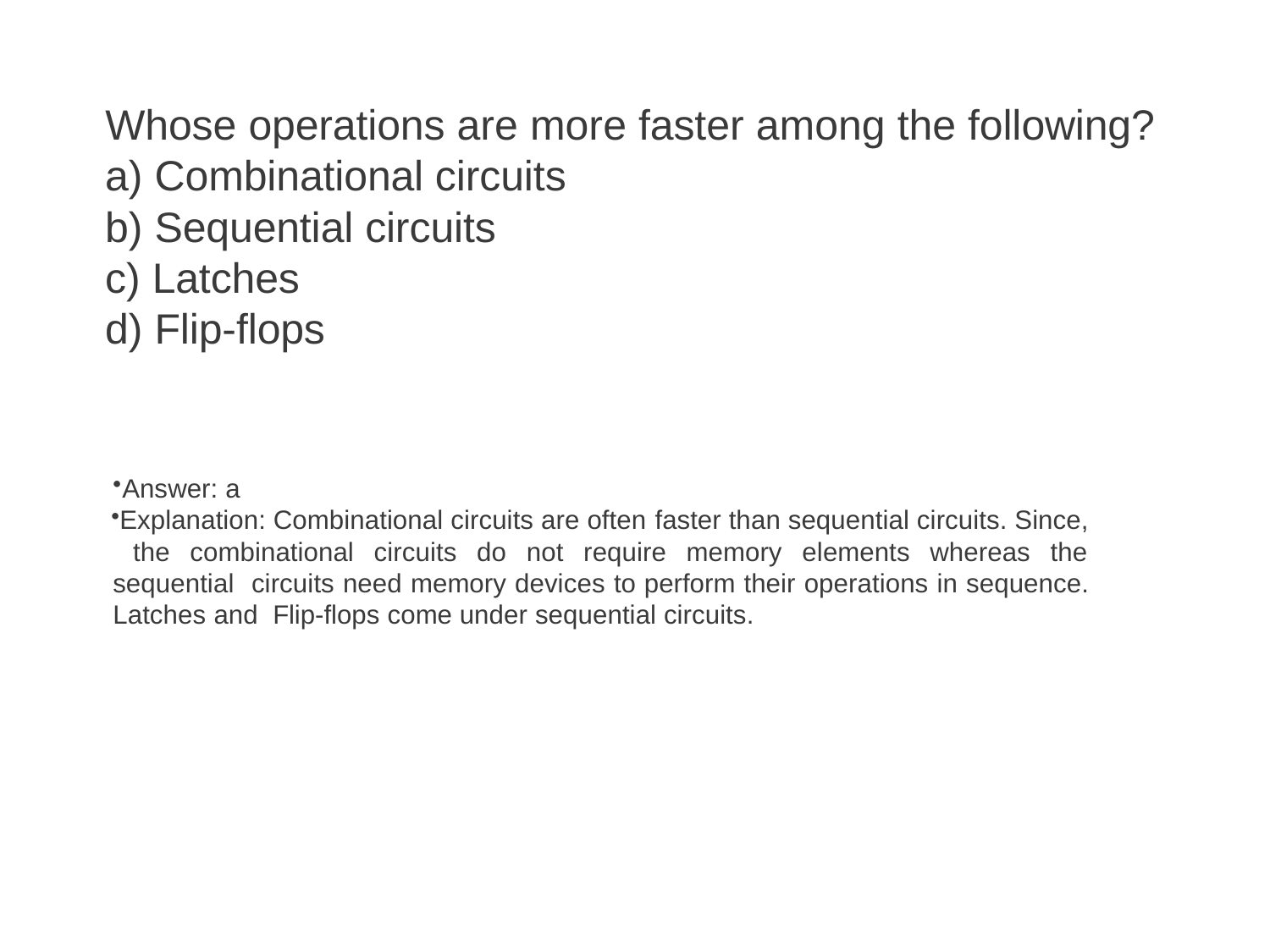

# Whose operations are more faster among the following?
Combinational circuits
Sequential circuits
Latches
Flip-flops
Answer: a
Explanation: Combinational circuits are often faster than sequential circuits. Since,  the combinational circuits do not require memory elements whereas the sequential  circuits need memory devices to perform their operations in sequence. Latches and  Flip-flops come under sequential circuits.